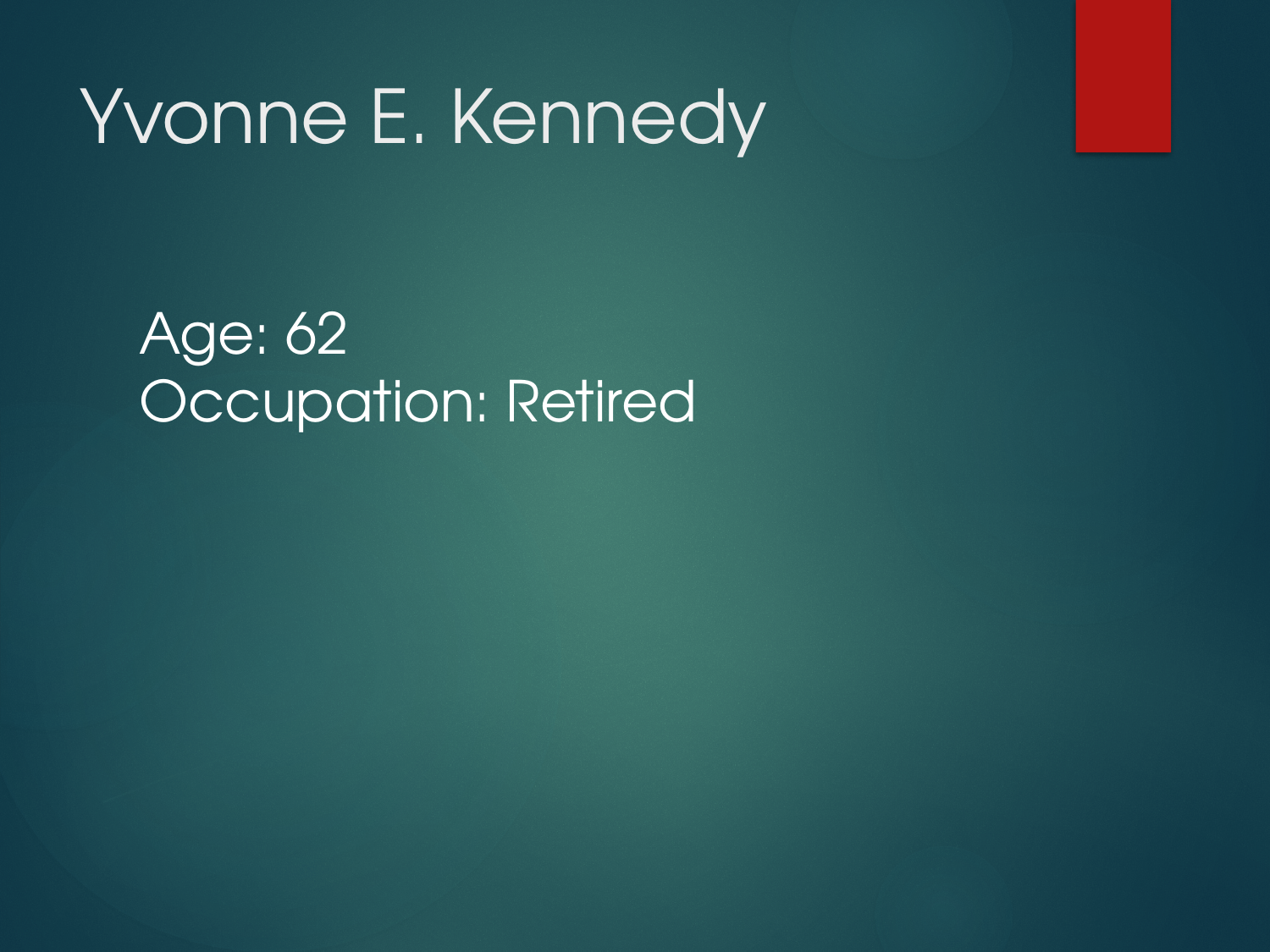

# Yvonne E. Kennedy

Age: 62
Occupation: Retired